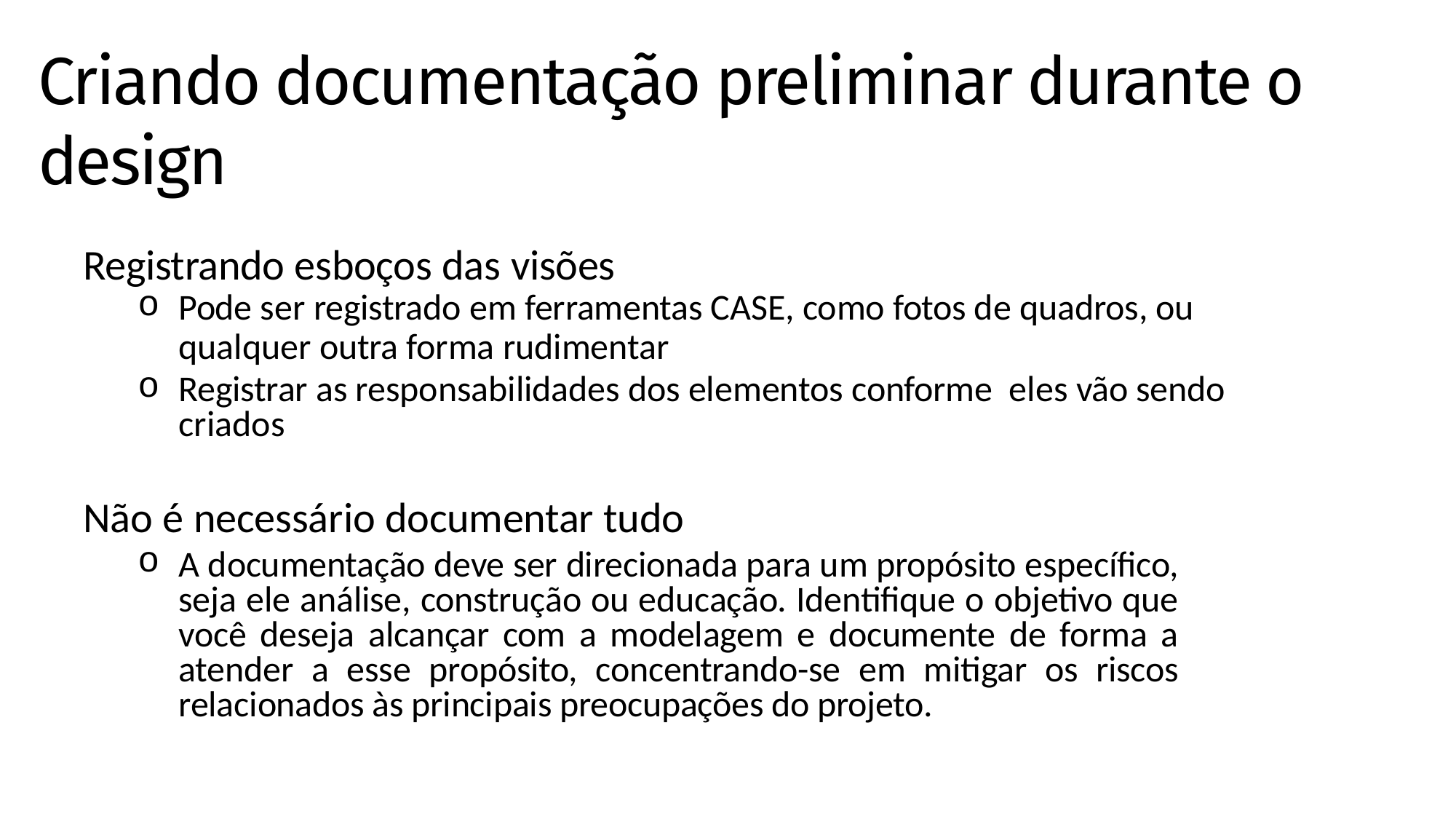

# Criando documentação preliminar durante o design
Registrando esboços das visões
Pode ser registrado em ferramentas CASE, como fotos de quadros, ou qualquer outra forma rudimentar
Registrar as responsabilidades dos elementos conforme  eles vão sendo criados

Não é necessário documentar tudo
A documentação deve ser direcionada para um propósito específico, seja ele análise, construção ou educação. Identifique o objetivo que você deseja alcançar com a modelagem e documente de forma a atender a esse propósito, concentrando-se em mitigar os riscos relacionados às principais preocupações do projeto.